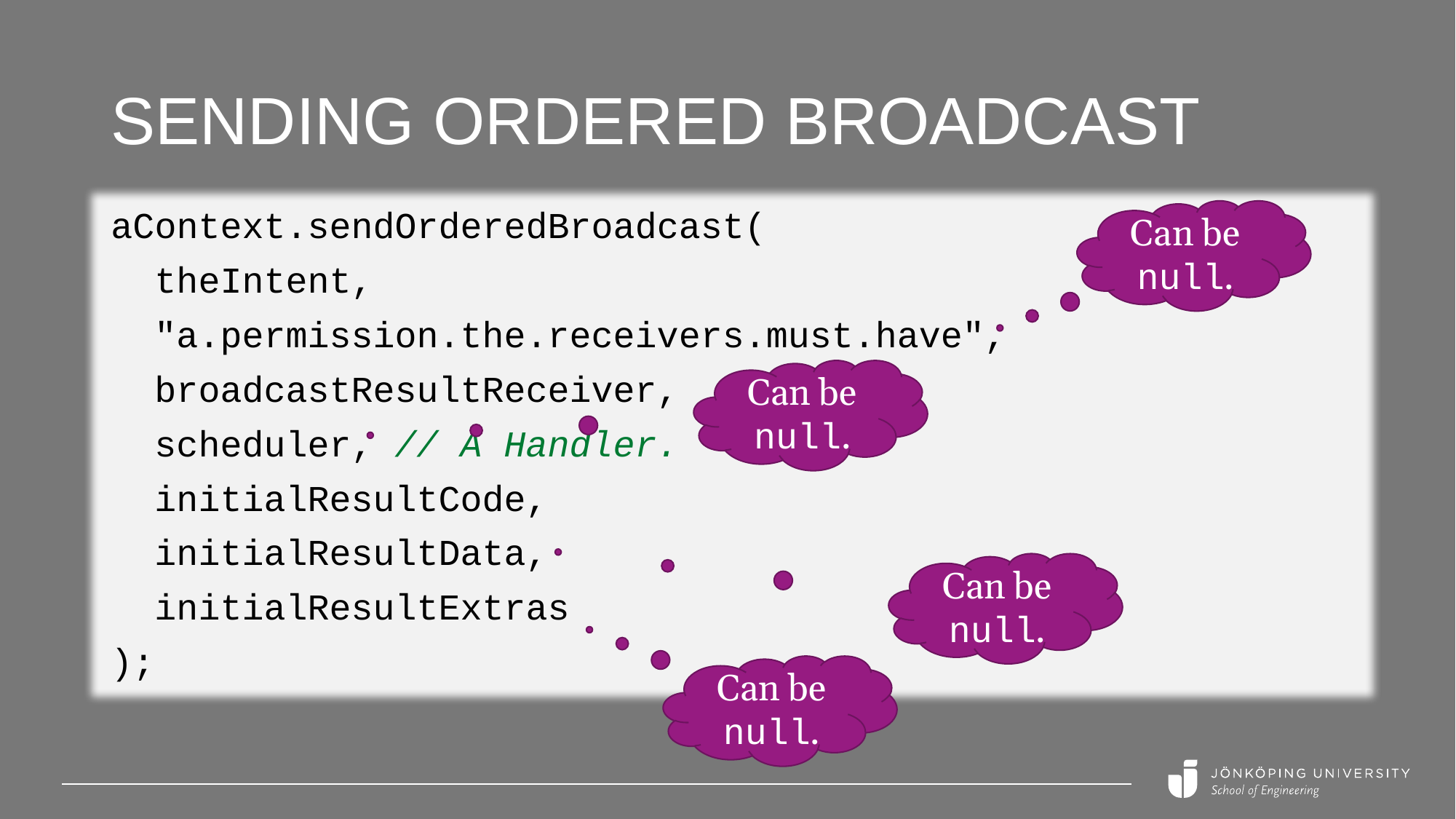

# Sending ordered broadcast
Can be null.
aContext.sendOrderedBroadcast(
  theIntent,
  "a.permission.the.receivers.must.have",
  broadcastResultReceiver,
  scheduler, // A Handler.
  initialResultCode,
  initialResultData,
  initialResultExtras
);
Can be null.
Can be null.
Can be null.